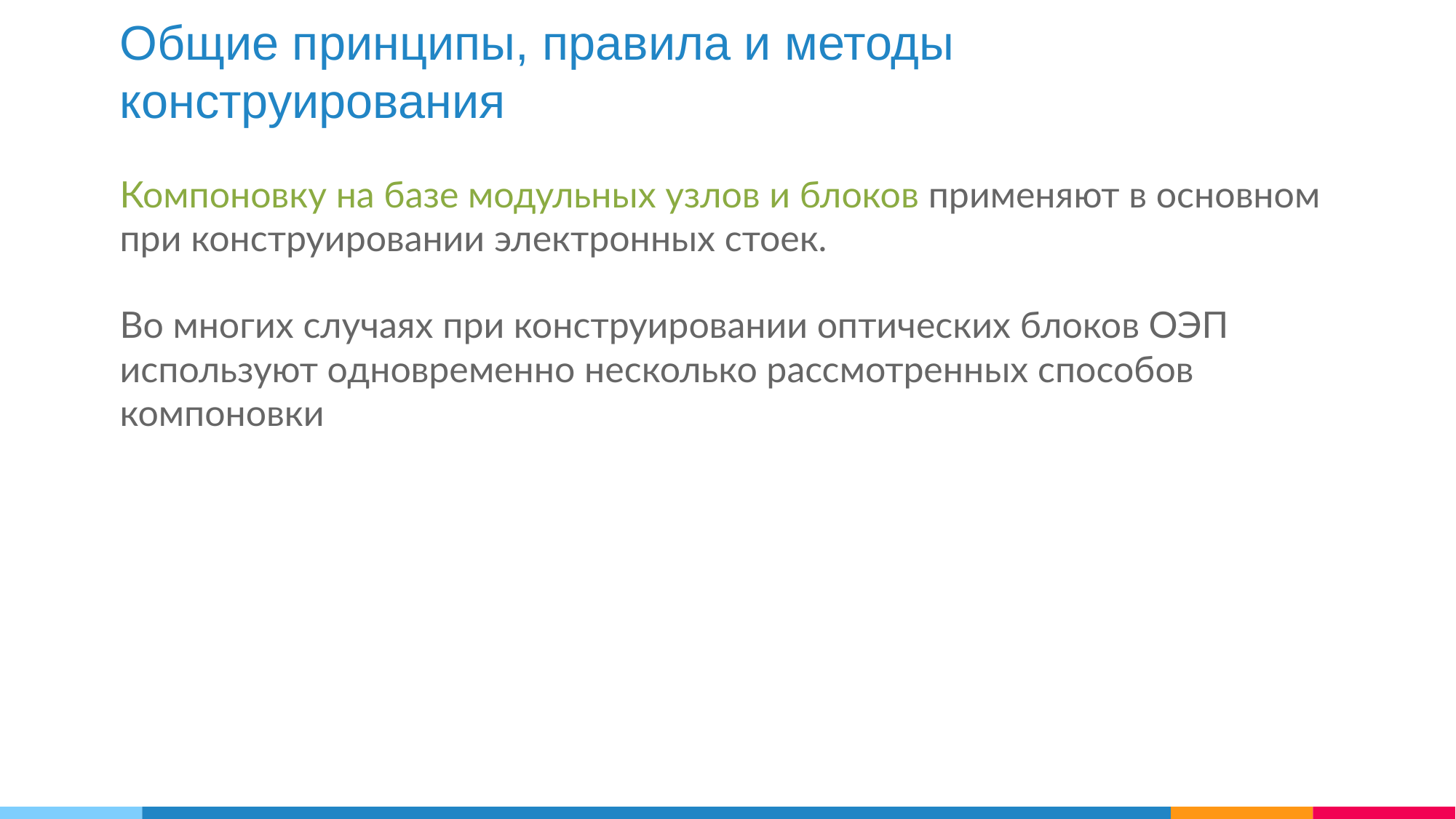

Общие принципы, правила и методы конструирования
Компоновку на базе модульных узлов и блоков применяют в основном при конструировании электронных стоек.

Во многих случаях при конструировании оптических блоков ОЭП используют одновременно несколько рассмотренных способов компоновки